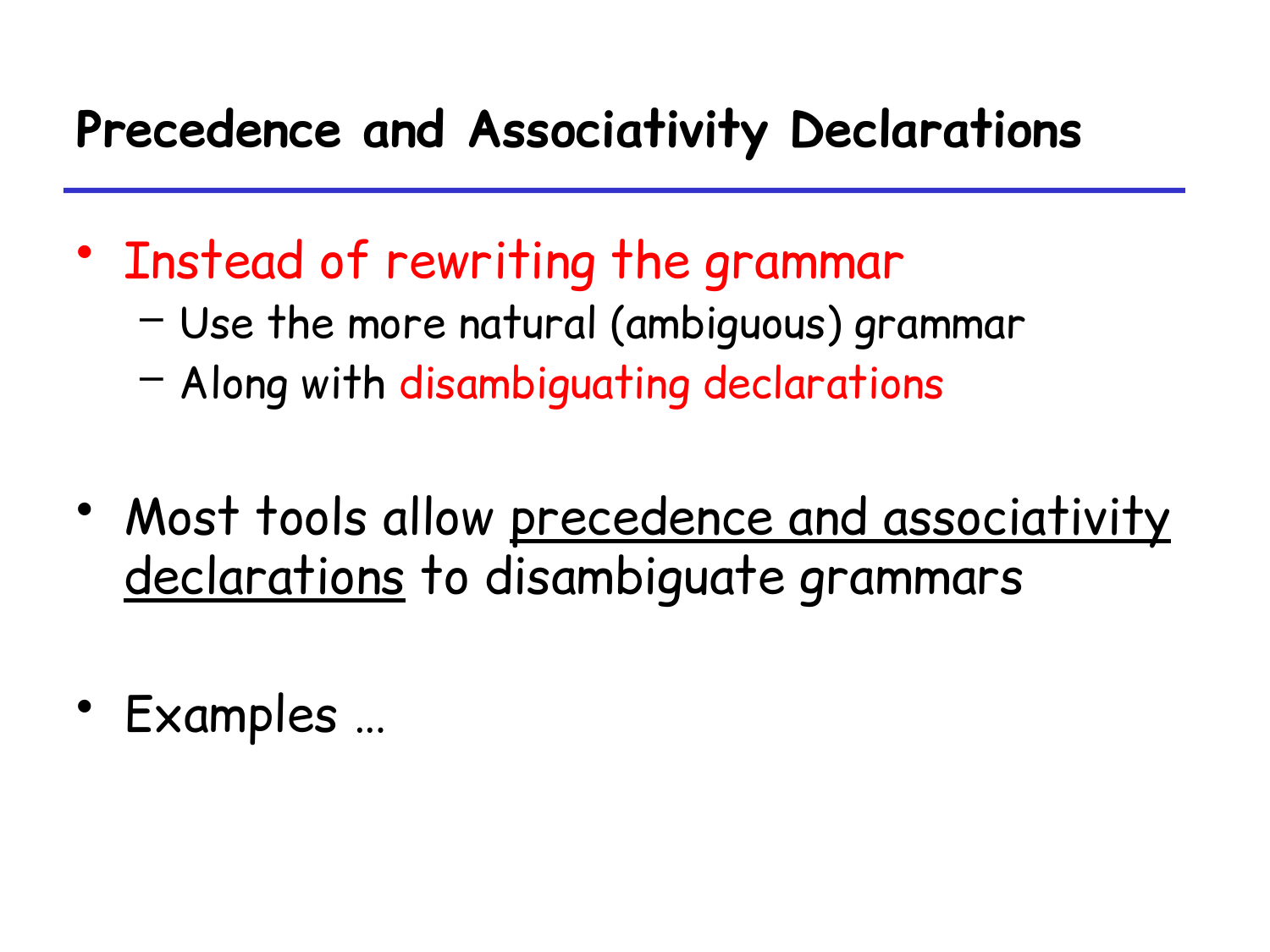

# Precedence and Associativity Declarations
Instead of rewriting the grammar
Use the more natural (ambiguous) grammar
Along with disambiguating declarations

Most tools allow precedence and associativity declarations to disambiguate grammars

Examples …
61